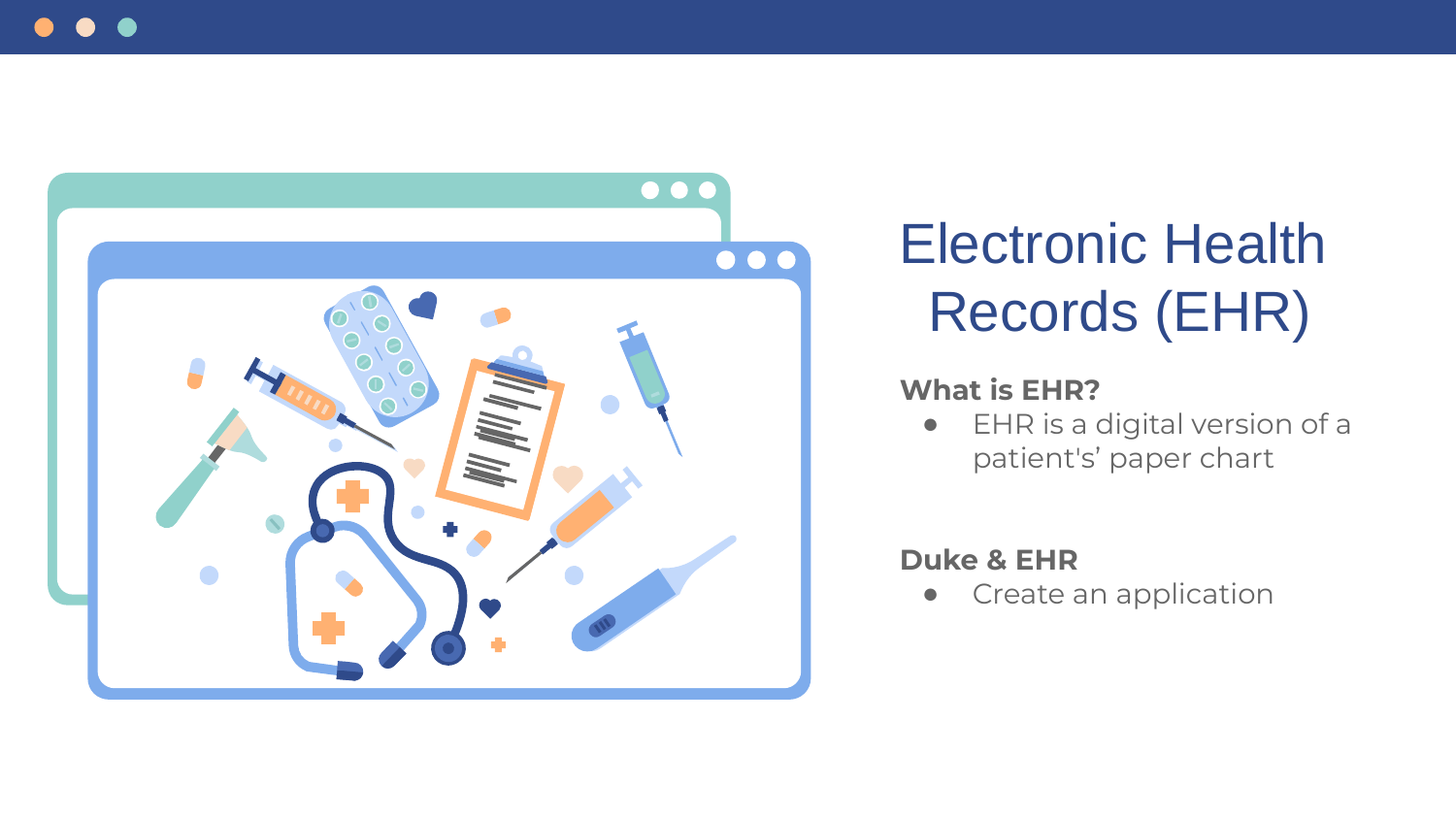

# Electronic Health Records (EHR)
What is EHR?
EHR is a digital version of a patient's’ paper chart

Duke & EHR
Create an application